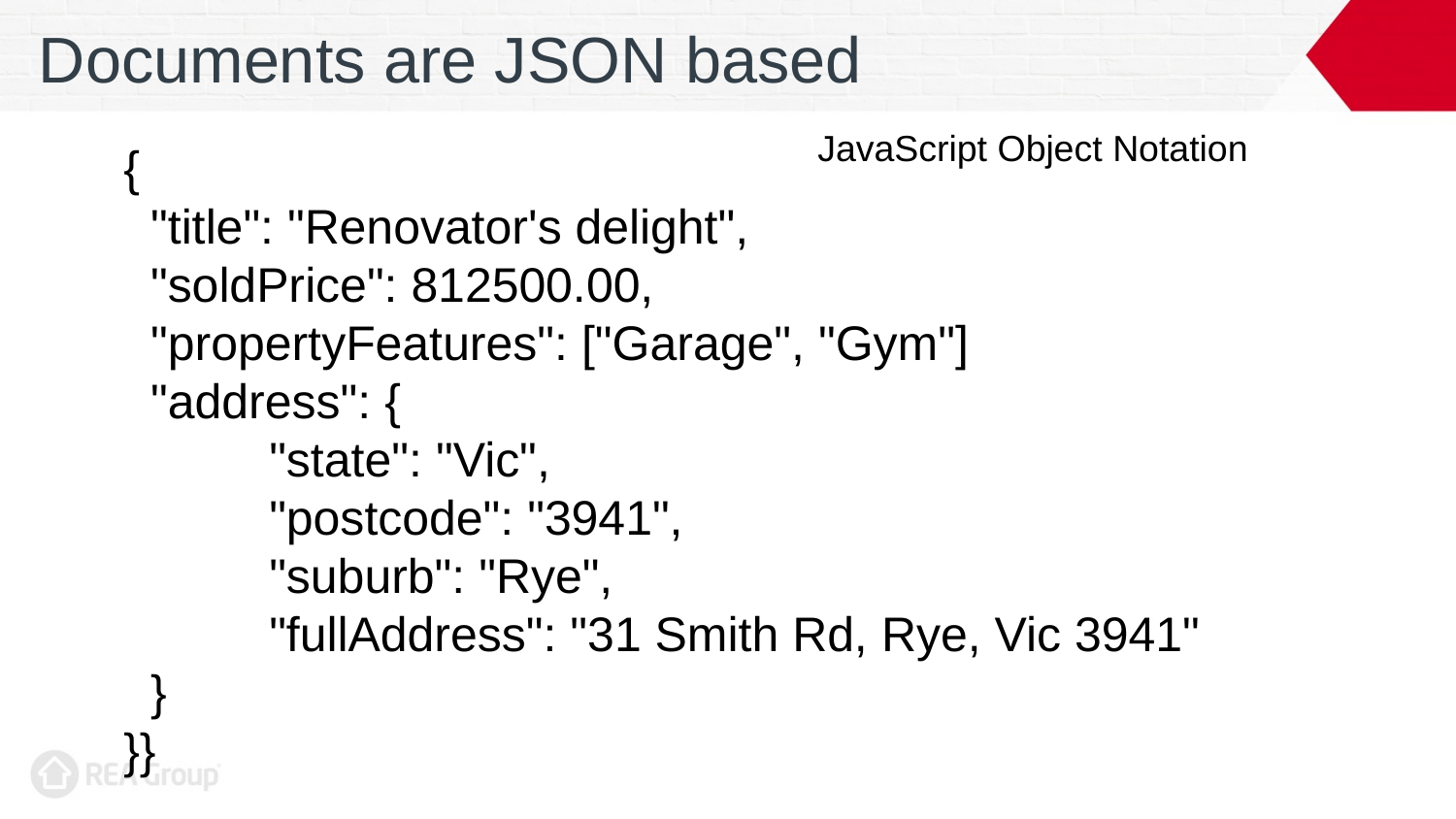

# Documents are JSON based
JavaScript Object Notation
{
  "title": "Renovator's delight",
  "soldPrice": 812500.00,
  "propertyFeatures": ["Garage", "Gym"]
  "address": {
    	"state": "Vic",
    	"postcode": "3941",
    	"suburb": "Rye",
    	"fullAddress": "31 Smith Rd, Rye, Vic 3941"
  }
}}